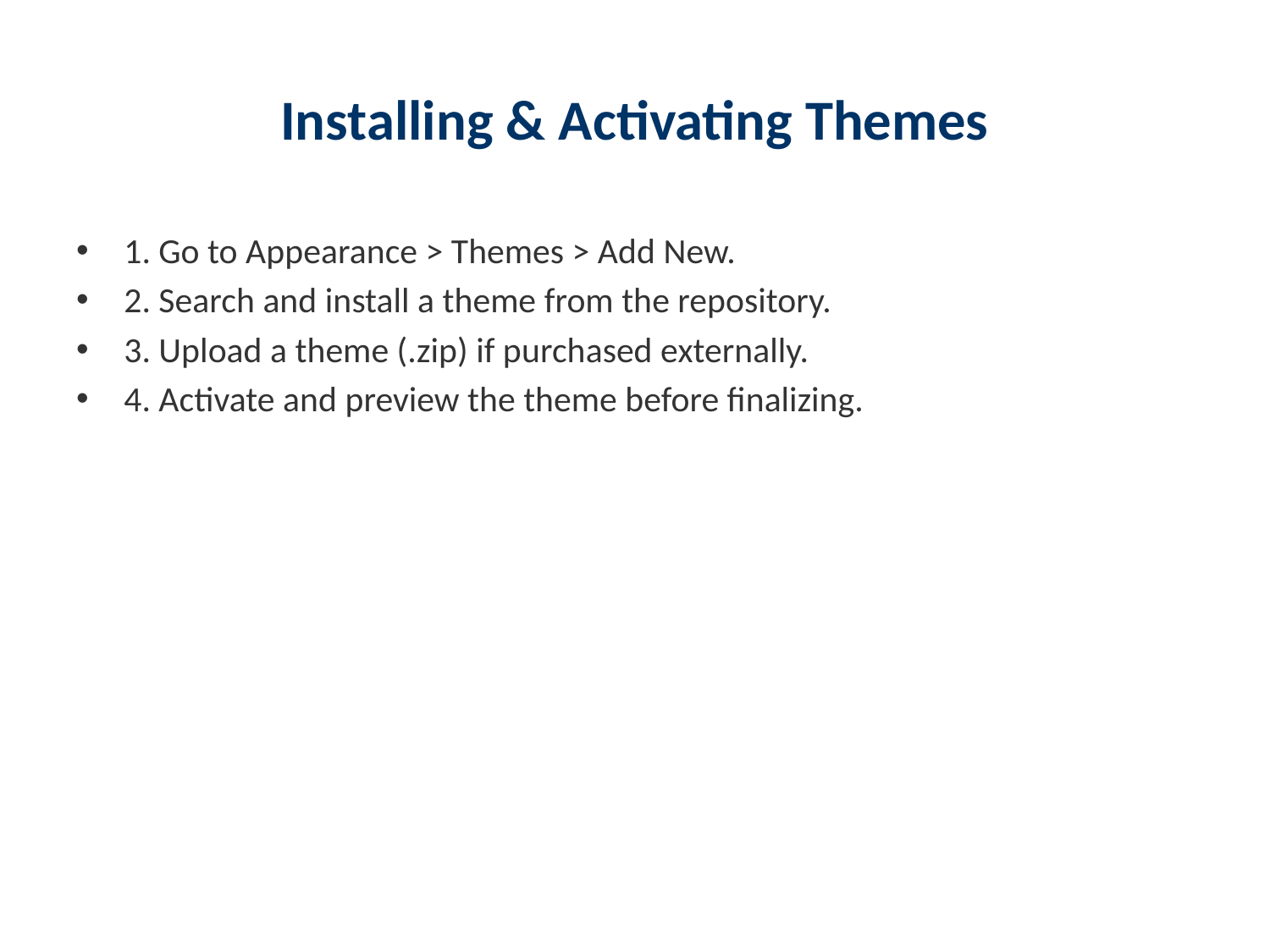

# Installing & Activating Themes
1. Go to Appearance > Themes > Add New.
2. Search and install a theme from the repository.
3. Upload a theme (.zip) if purchased externally.
4. Activate and preview the theme before finalizing.